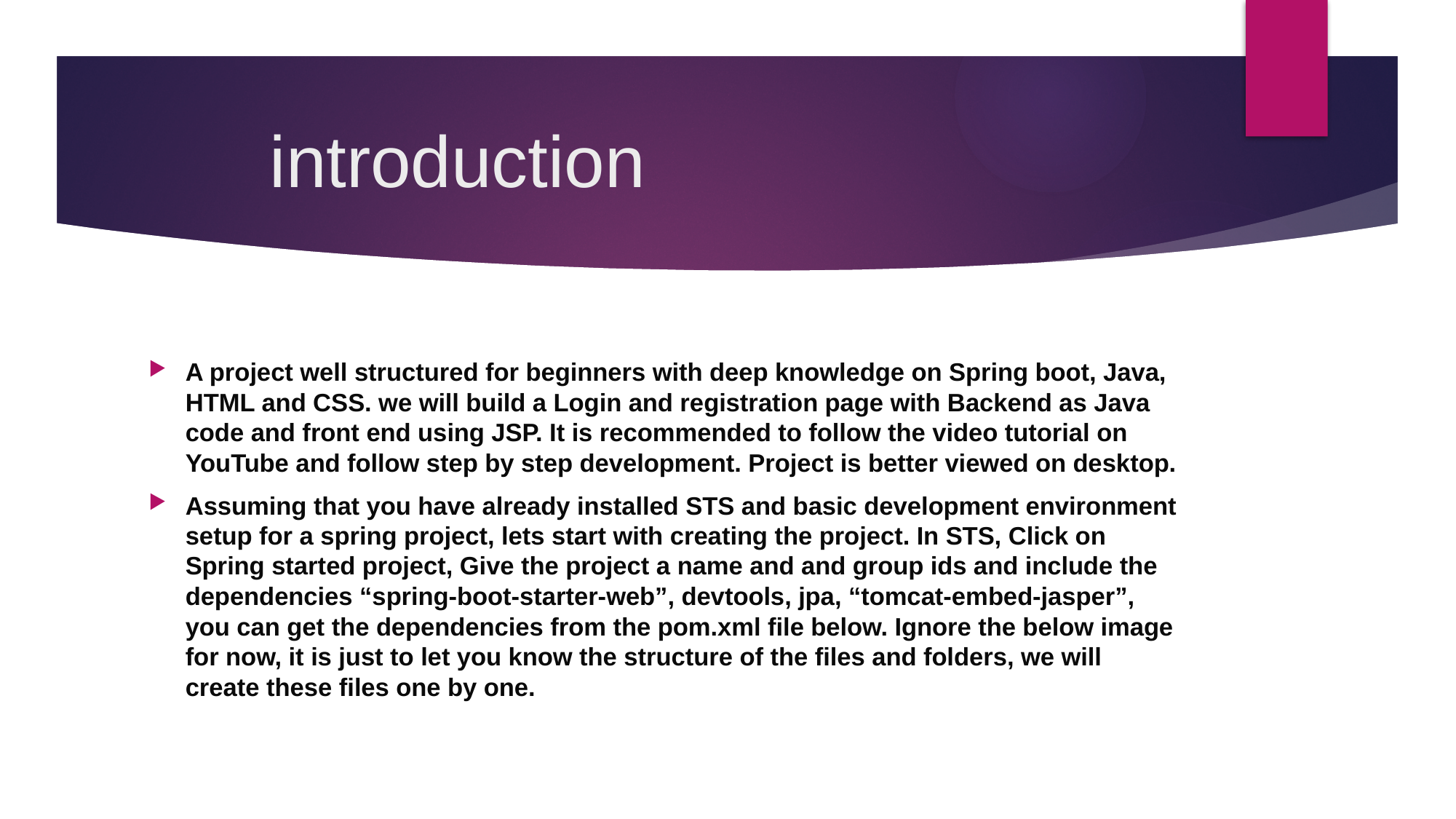

# introduction

A project well structured for beginners with deep knowledge on Spring boot, Java, HTML and CSS. we will build a Login and registration page with Backend as Java code and front end using JSP. It is recommended to follow the video tutorial on YouTube and follow step by step development. Project is better viewed on desktop.
Assuming that you have already installed STS and basic development environment setup for a spring project, lets start with creating the project. In STS, Click on Spring started project, Give the project a name and and group ids and include the dependencies “spring-boot-starter-web”, devtools, jpa, “tomcat-embed-jasper”, you can get the dependencies from the pom.xml file below. Ignore the below image for now, it is just to let you know the structure of the files and folders, we will create these files one by one.